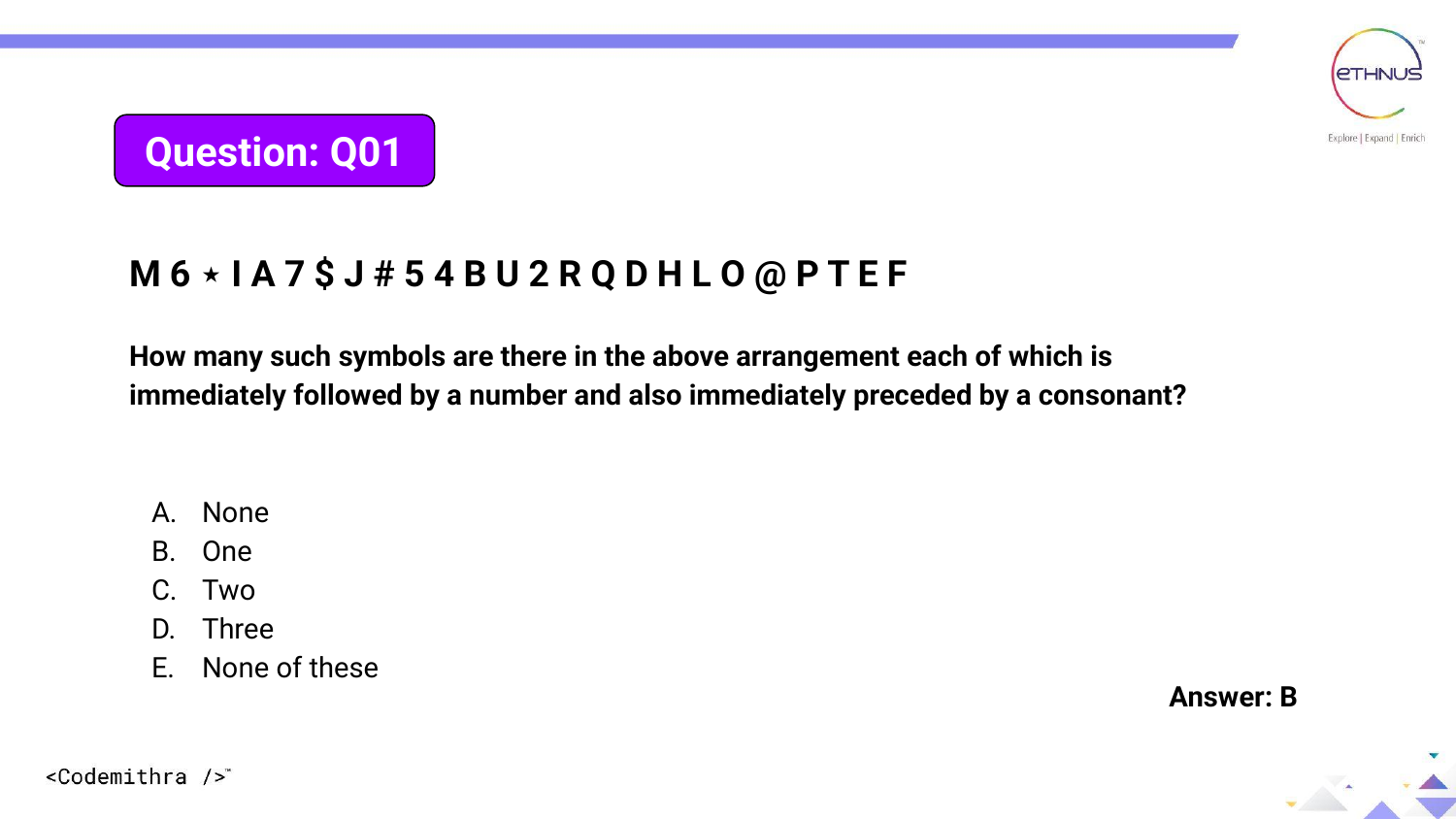

Question: 01
Question: Q01

M 6 ⋆ I A 7 $ J # 5 4 B U 2 R Q D H L O @ P T E F

How many such symbols are there in the above arrangement each of which is  immediately followed by a number and also immediately preceded by a consonant?

None
One
Two
Three
None of these
Answer: B